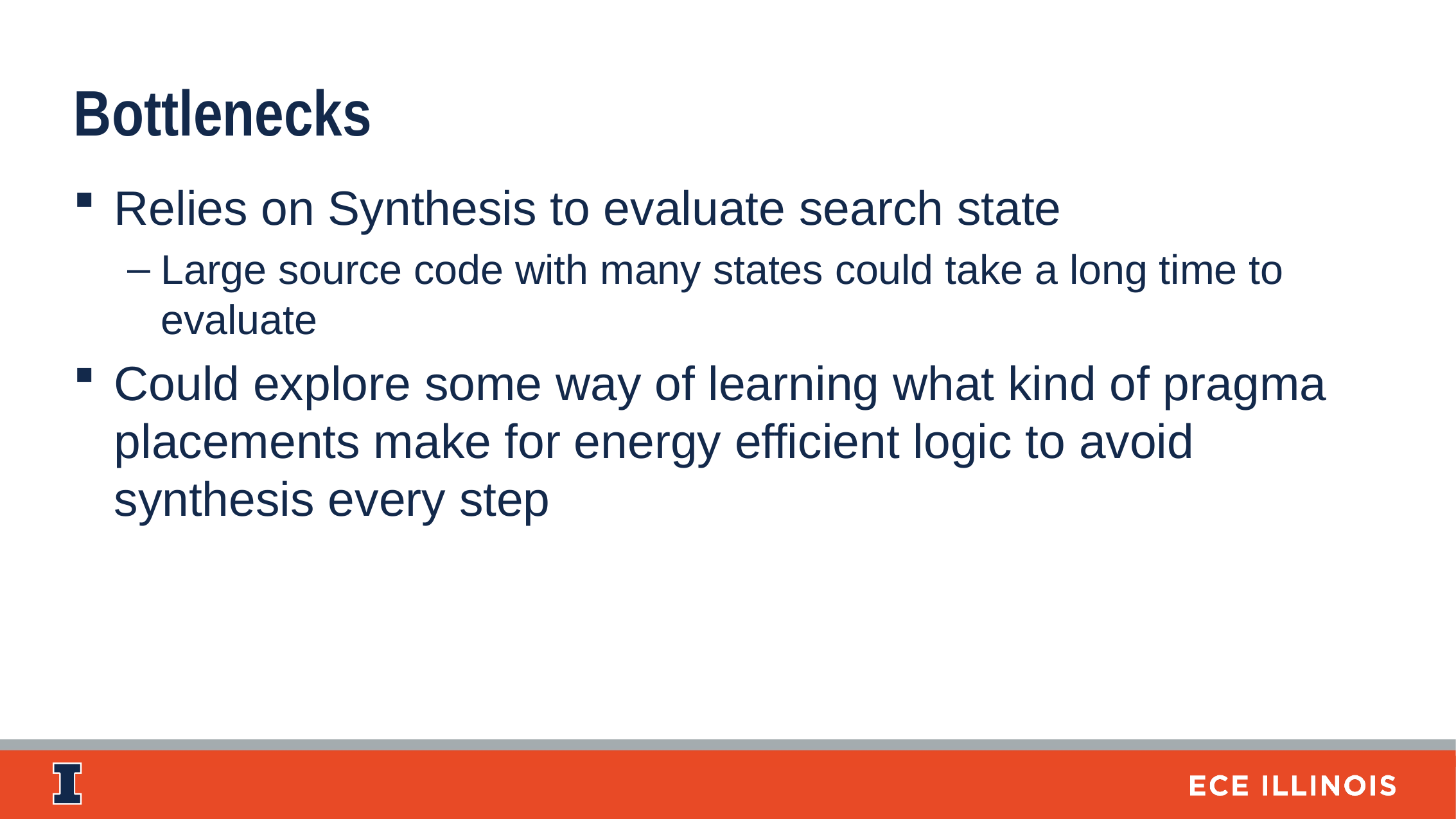

Bottlenecks
Relies on Synthesis to evaluate search state
Large source code with many states could take a long time to evaluate
Could explore some way of learning what kind of pragma placements make for energy efficient logic to avoid synthesis every step